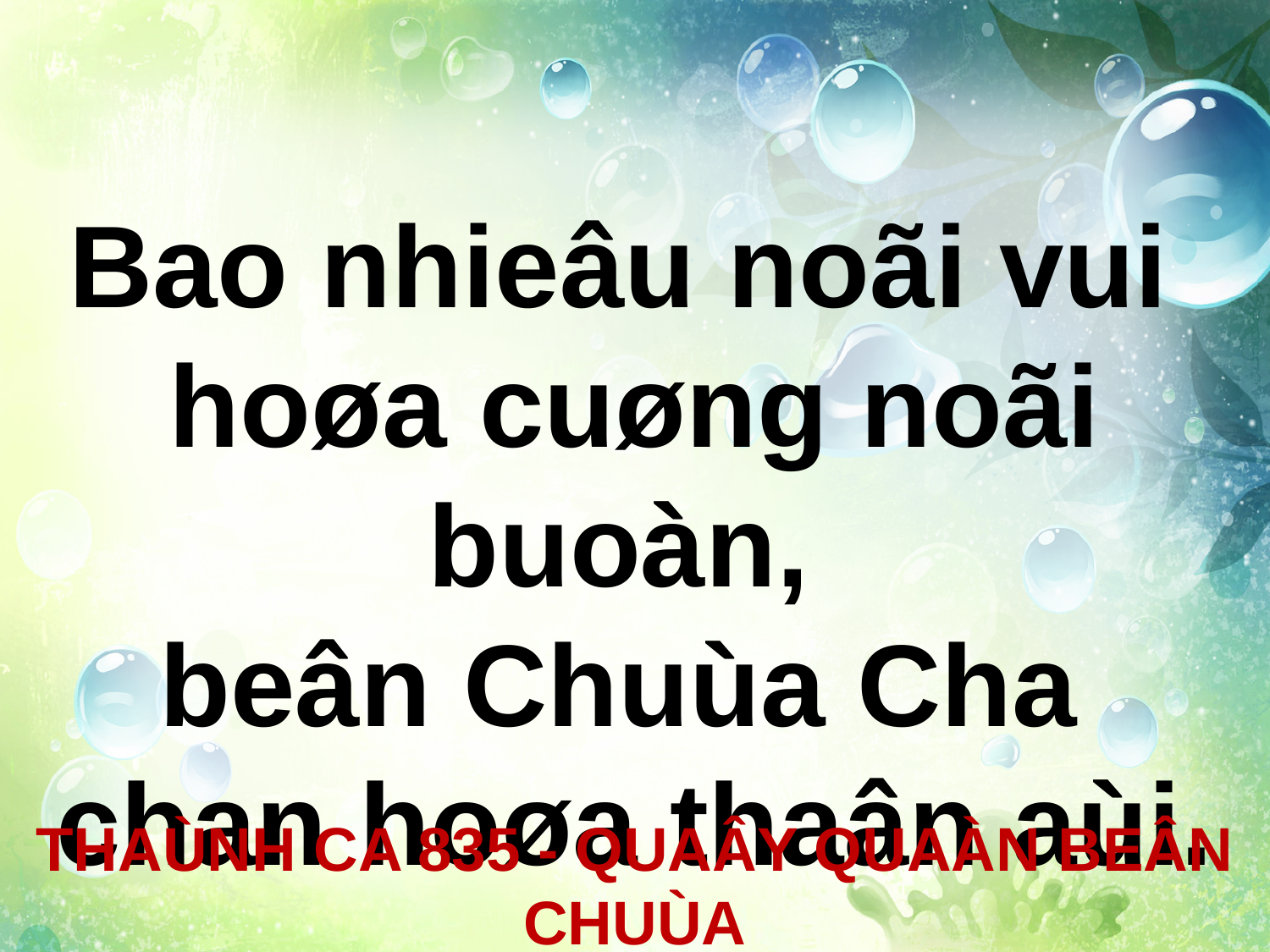

Bao nhieâu noãi vui
hoøa cuøng noãi buoàn,
beân Chuùa Cha
chan hoøa thaân aùi.
THAÙNH CA 835 - QUAÂY QUAÀN BEÂN CHUÙA